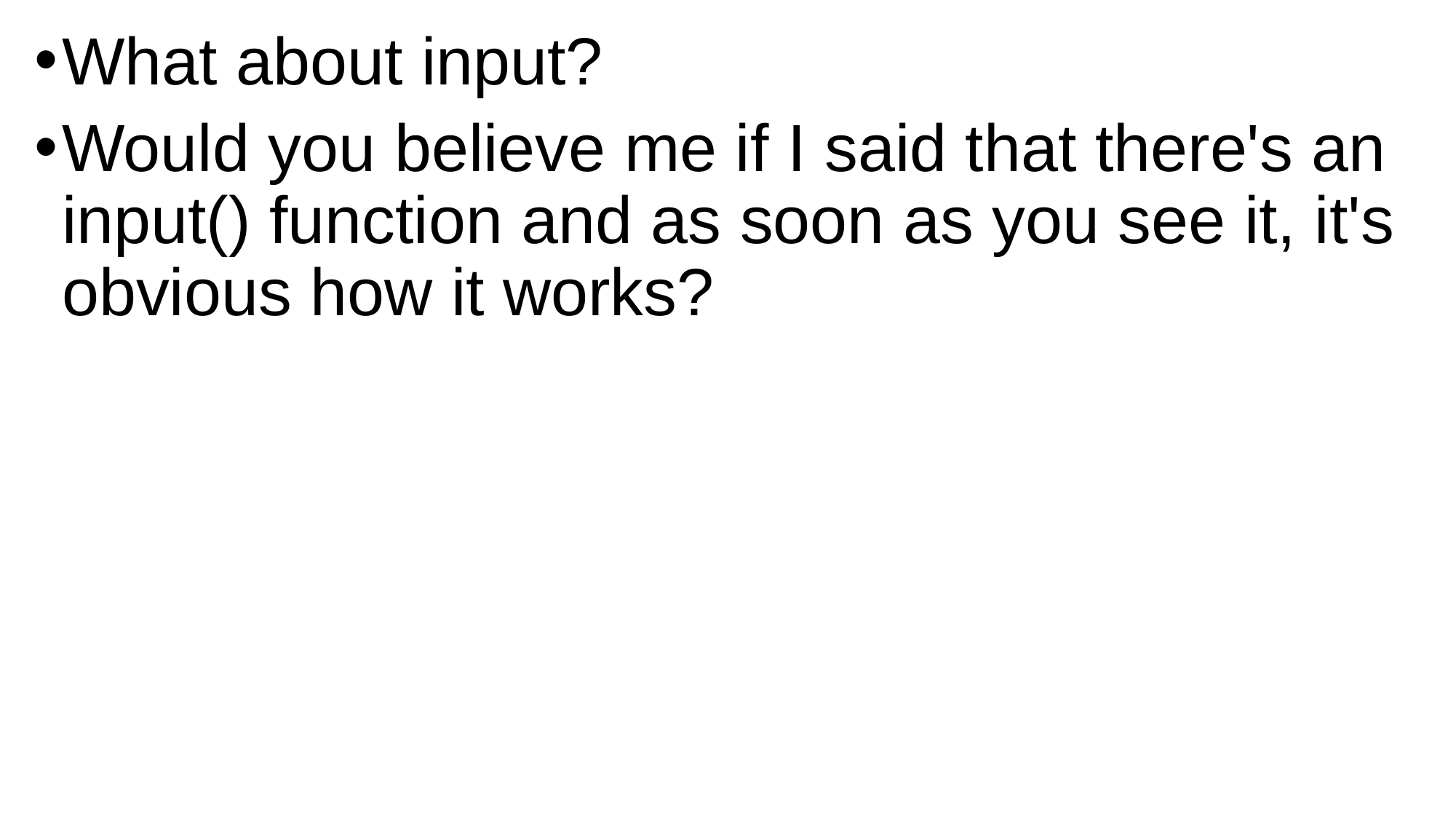

What about input?
Would you believe me if I said that there's an input() function and as soon as you see it, it's obvious how it works?